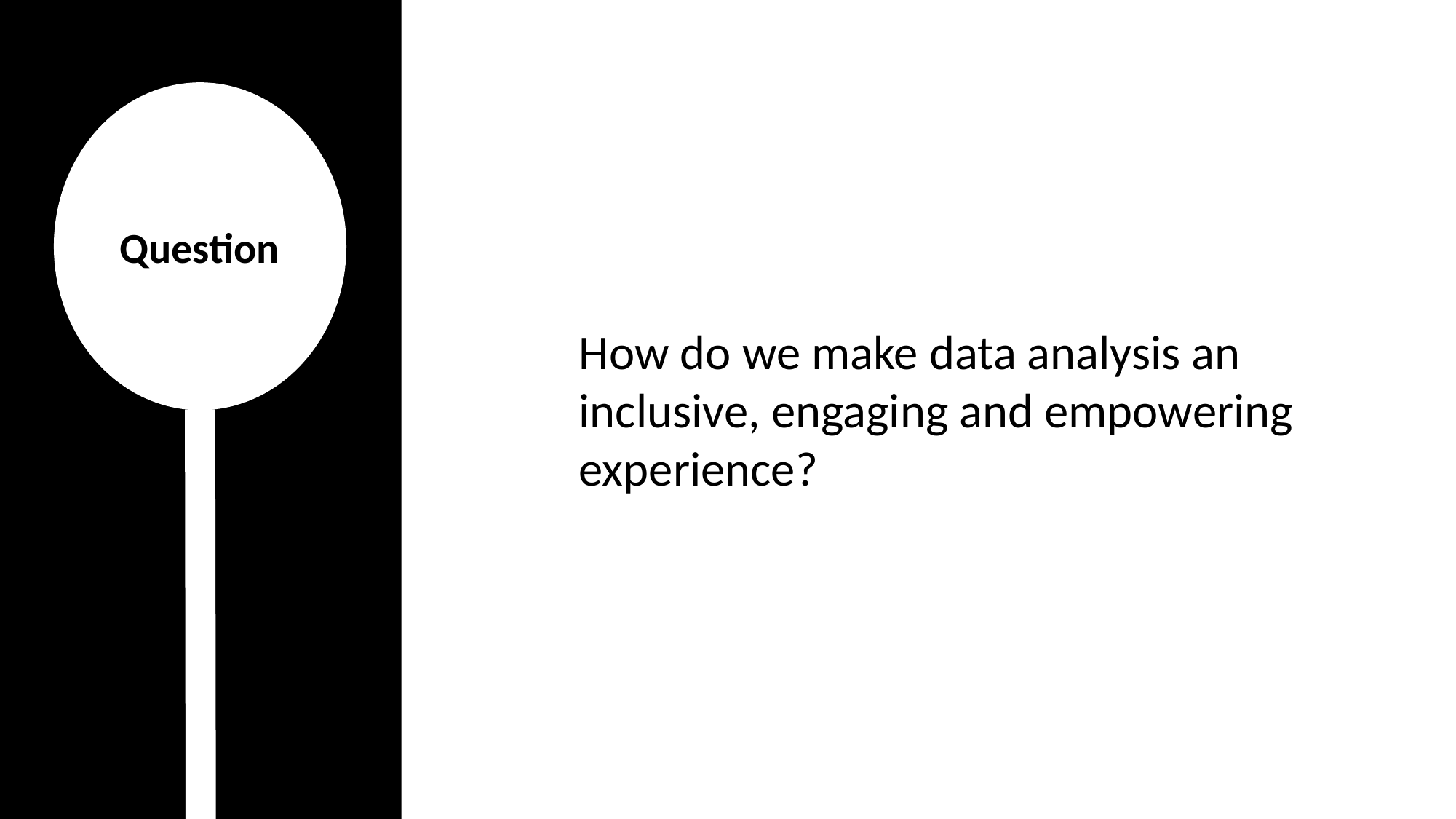

Question
How do we make data analysis an inclusive, engaging and empowering experience?